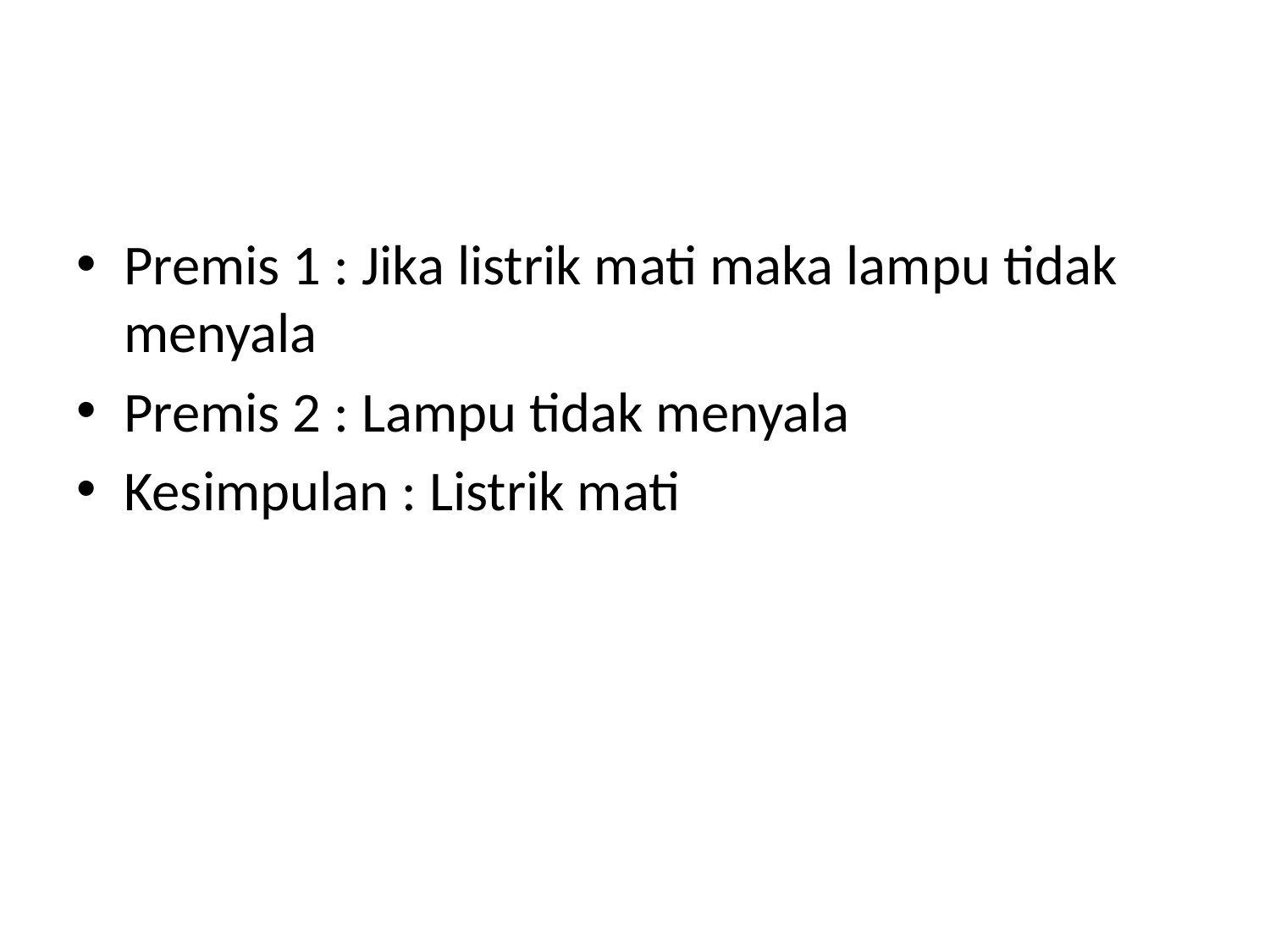

#
Premis 1 : Jika listrik mati maka lampu tidak menyala
Premis 2 : Lampu tidak menyala
Kesimpulan : Listrik mati